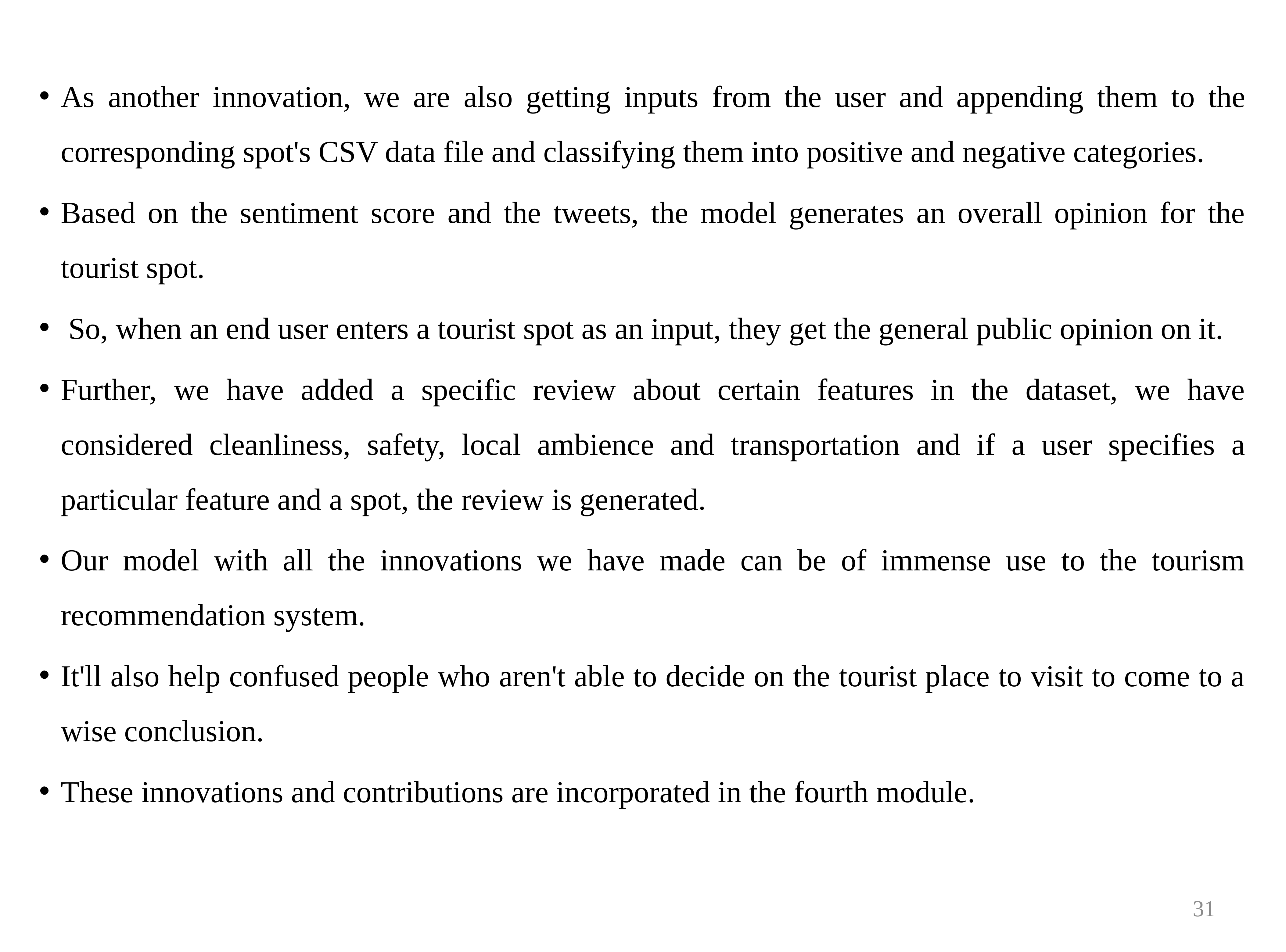

As another innovation, we are also getting inputs from the user and appending them to the corresponding spot's CSV data file and classifying them into positive and negative categories.
Based on the sentiment score and the tweets, the model generates an overall opinion for the tourist spot.
 So, when an end user enters a tourist spot as an input, they get the general public opinion on it.
Further, we have added a specific review about certain features in the dataset, we have considered cleanliness, safety, local ambience and transportation and if a user specifies a particular feature and a spot, the review is generated.
Our model with all the innovations we have made can be of immense use to the tourism recommendation system.
It'll also help confused people who aren't able to decide on the tourist place to visit to come to a wise conclusion.
These innovations and contributions are incorporated in the fourth module.

31